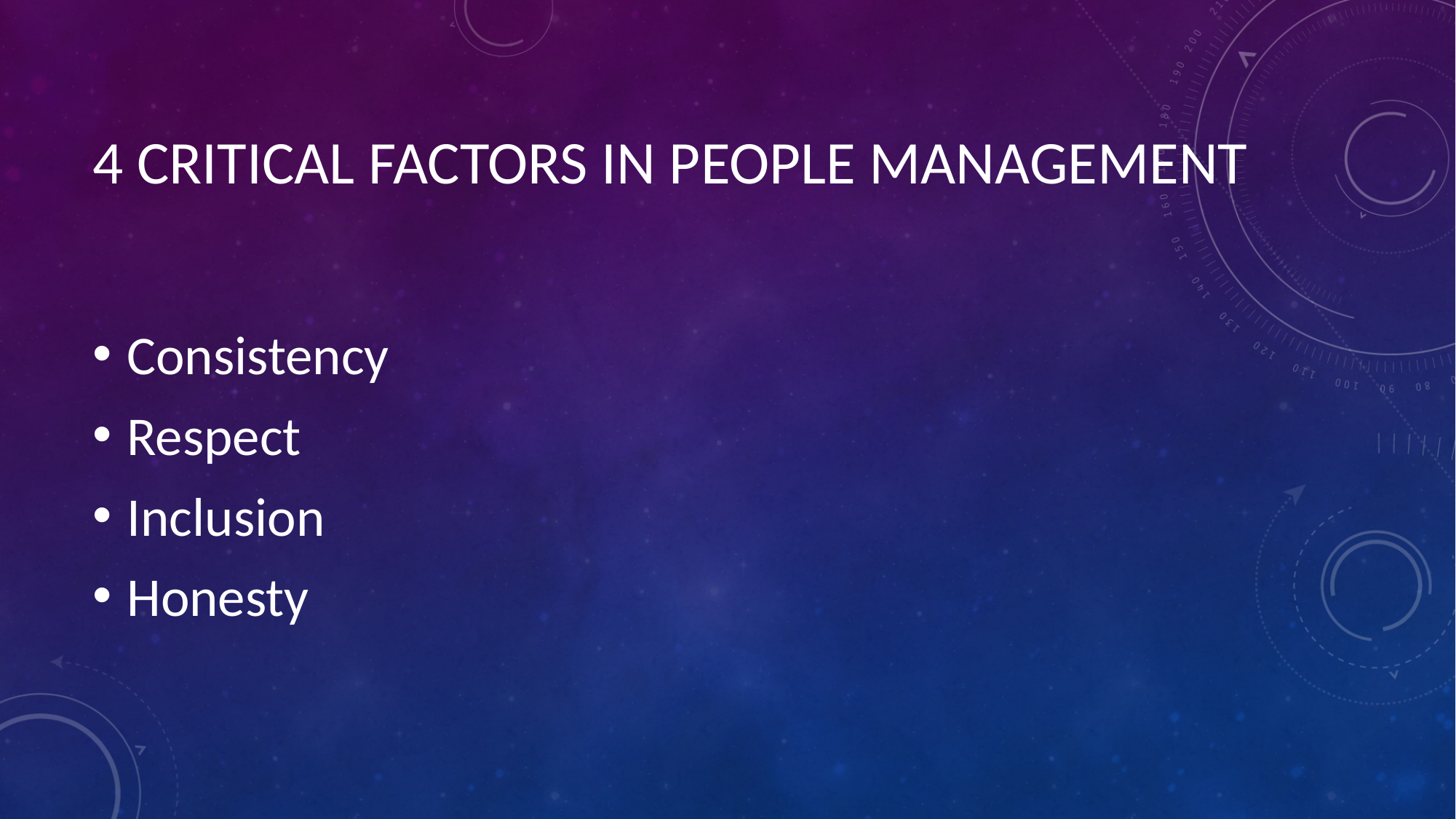

# 4 critical factors in people management
Consistency
Respect
Inclusion
Honesty